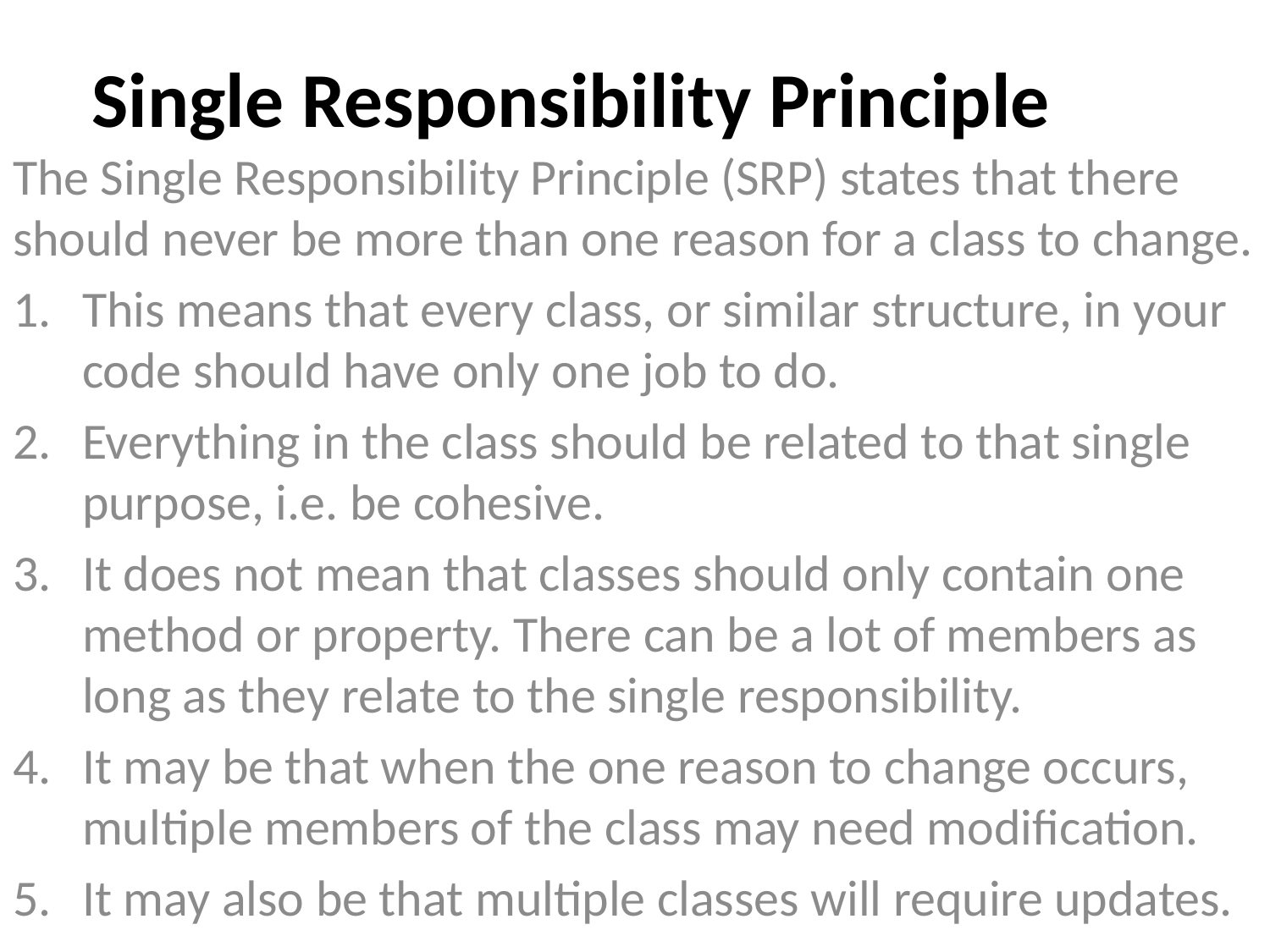

# Single Responsibility Principle
The Single Responsibility Principle (SRP) states that there should never be more than one reason for a class to change.
This means that every class, or similar structure, in your code should have only one job to do.
Everything in the class should be related to that single purpose, i.e. be cohesive.
It does not mean that classes should only contain one method or property. There can be a lot of members as long as they relate to the single responsibility.
It may be that when the one reason to change occurs, multiple members of the class may need modification.
It may also be that multiple classes will require updates.